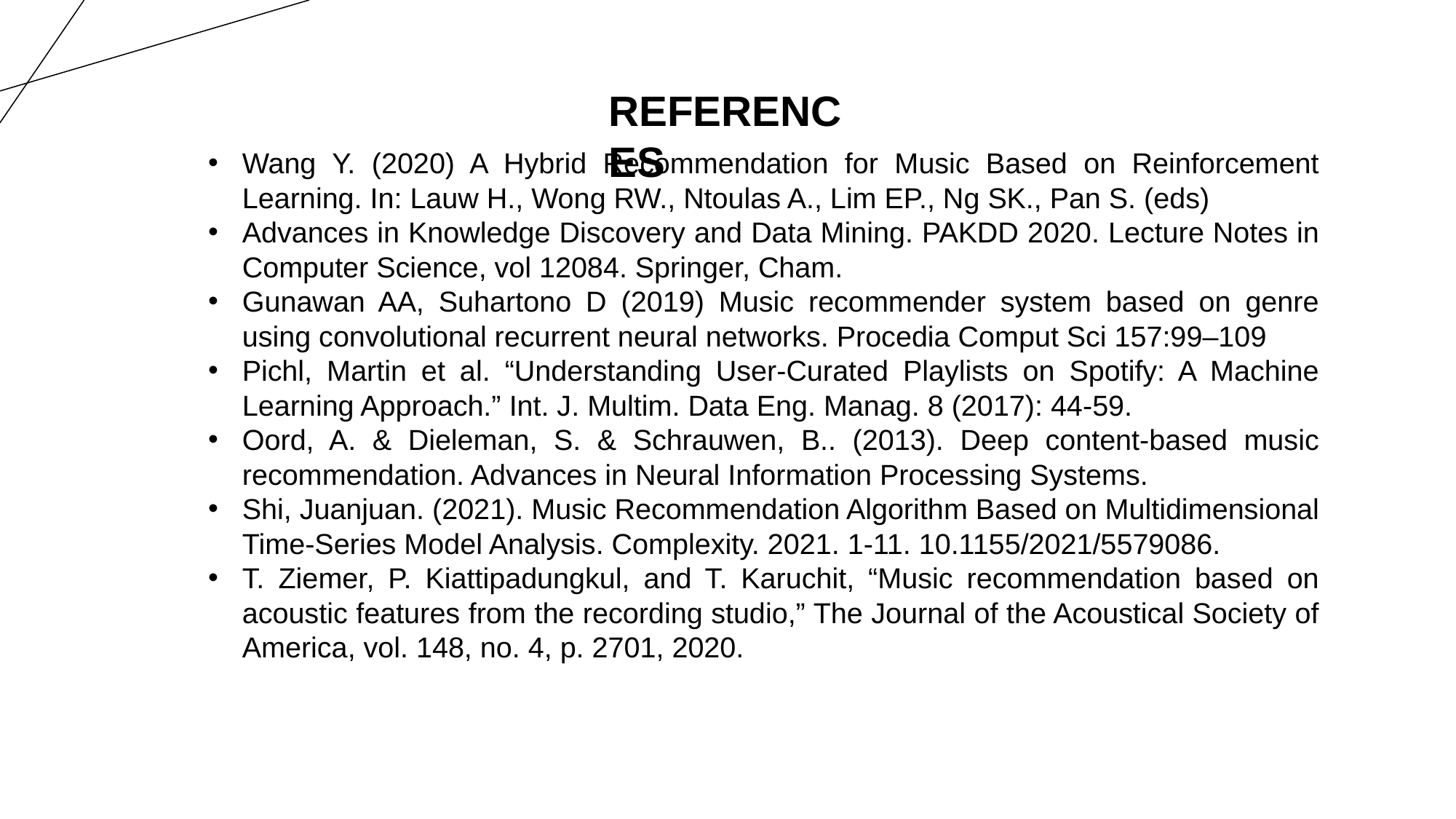

REFERENCES
Wang Y. (2020) A Hybrid Recommendation for Music Based on Reinforcement Learning. In: Lauw H., Wong RW., Ntoulas A., Lim EP., Ng SK., Pan S. (eds)
Advances in Knowledge Discovery and Data Mining. PAKDD 2020. Lecture Notes in Computer Science, vol 12084. Springer, Cham.
Gunawan AA, Suhartono D (2019) Music recommender system based on genre using convolutional recurrent neural networks. Procedia Comput Sci 157:99–109
Pichl, Martin et al. “Understanding User-Curated Playlists on Spotify: A Machine Learning Approach.” Int. J. Multim. Data Eng. Manag. 8 (2017): 44-59.
Oord, A. & Dieleman, S. & Schrauwen, B.. (2013). Deep content-based music recommendation. Advances in Neural Information Processing Systems.
Shi, Juanjuan. (2021). Music Recommendation Algorithm Based on Multidimensional Time-Series Model Analysis. Complexity. 2021. 1-11. 10.1155/2021/5579086.
T. Ziemer, P. Kiattipadungkul, and T. Karuchit, “Music recommendation based on acoustic features from the recording studio,” The Journal of the Acoustical Society of America, vol. 148, no. 4, p. 2701, 2020.